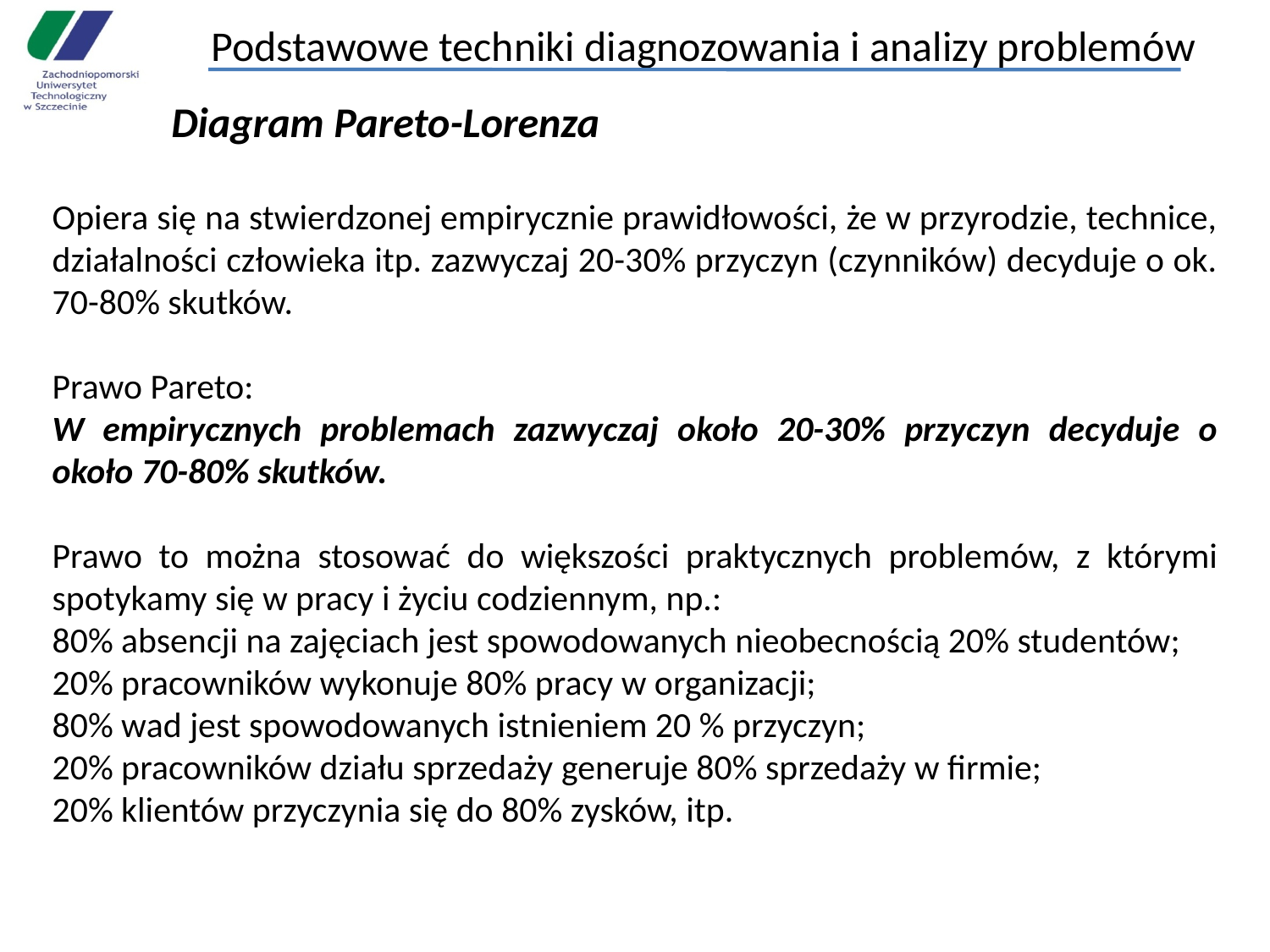

# Podstawowe techniki diagnozowania i analizy problemów
Diagram Pareto-Lorenza
Opiera się na stwierdzonej empirycznie prawidłowości, że w przyrodzie, technice, działalności człowieka itp. zazwyczaj 20-30% przyczyn (czynników) decyduje o ok. 70-80% skutków.

Prawo Pareto:
W empirycznych problemach zazwyczaj około 20-30% przyczyn decyduje o około 70-80% skutków.

Prawo to można stosować do większości praktycznych problemów, z którymi spotykamy się w pracy i życiu codziennym, np.:
80% absencji na zajęciach jest spowodowanych nieobecnością 20% studentów;
20% pracowników wykonuje 80% pracy w organizacji;
80% wad jest spowodowanych istnieniem 20 % przyczyn;
20% pracowników działu sprzedaży generuje 80% sprzedaży w firmie;
20% klientów przyczynia się do 80% zysków, itp.